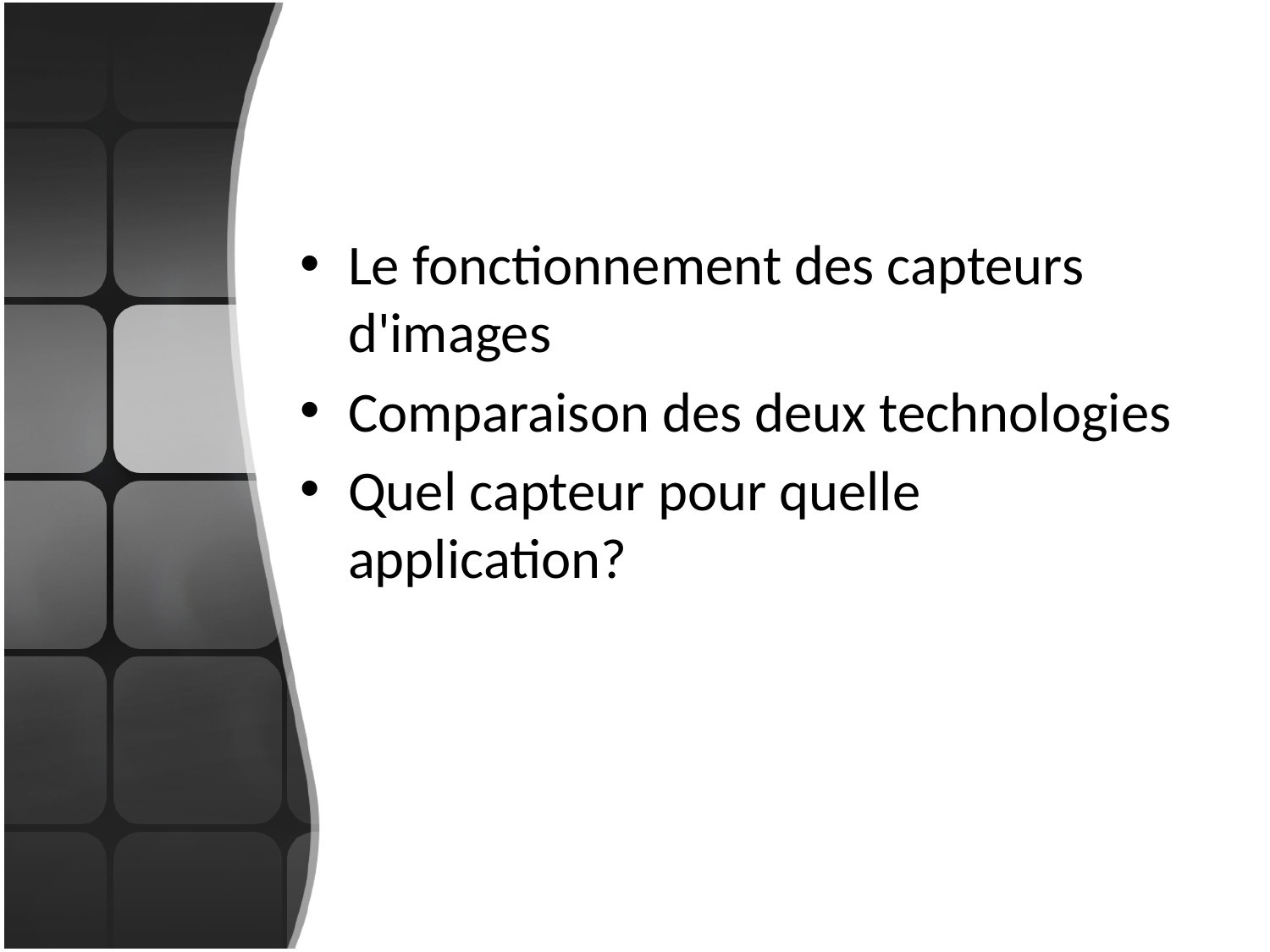

#
Le fonctionnement des capteurs d'images
Comparaison des deux technologies
Quel capteur pour quelle application?